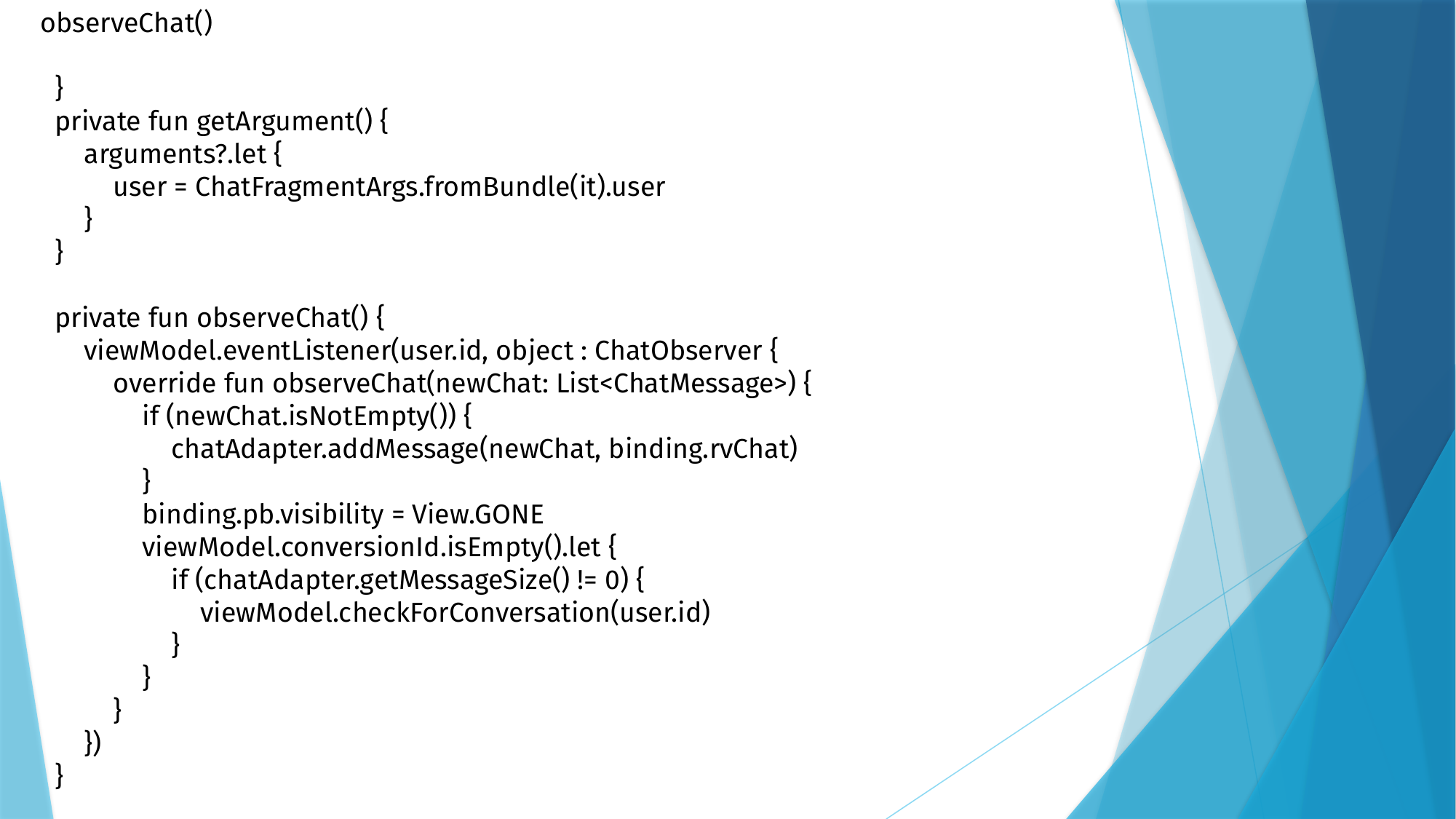

observeChat()

    }
    private fun getArgument() {
        arguments?.let {
            user = ChatFragmentArgs.fromBundle(it).user
        }
    }

    private fun observeChat() {
        viewModel.eventListener(user.id, object : ChatObserver {
            override fun observeChat(newChat: List<ChatMessage>) {
                if (newChat.isNotEmpty()) {
                    chatAdapter.addMessage(newChat, binding.rvChat)
                }
                binding.pb.visibility = View.GONE
                viewModel.conversionId.isEmpty().let {
                    if (chatAdapter.getMessageSize() != 0) {
                        viewModel.checkForConversation(user.id)
                    }
                }
            }
        })
    }